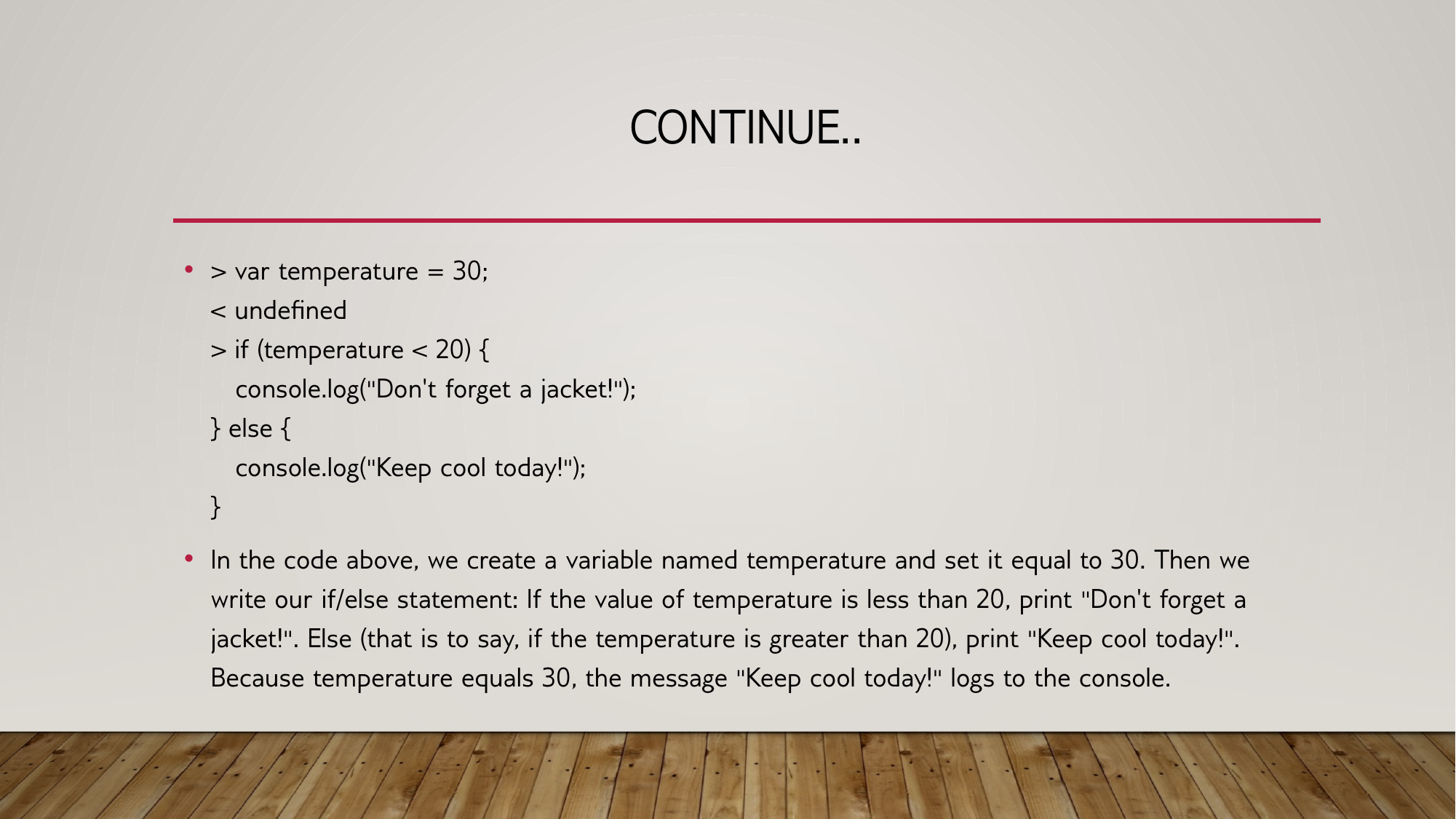

# Continue..
> var temperature = 30;
< undefined
> if (temperature < 20) {
   console.log("Don't forget a jacket!");
} else {
   console.log("Keep cool today!");
}
In the code above, we create a variable named temperature and set it equal to 30. Then we write our if/else statement: If the value of temperature is less than 20, print "Don't forget a jacket!". Else (that is to say, if the temperature is greater than 20), print "Keep cool today!". Because temperature equals 30, the message "Keep cool today!" logs to the console.